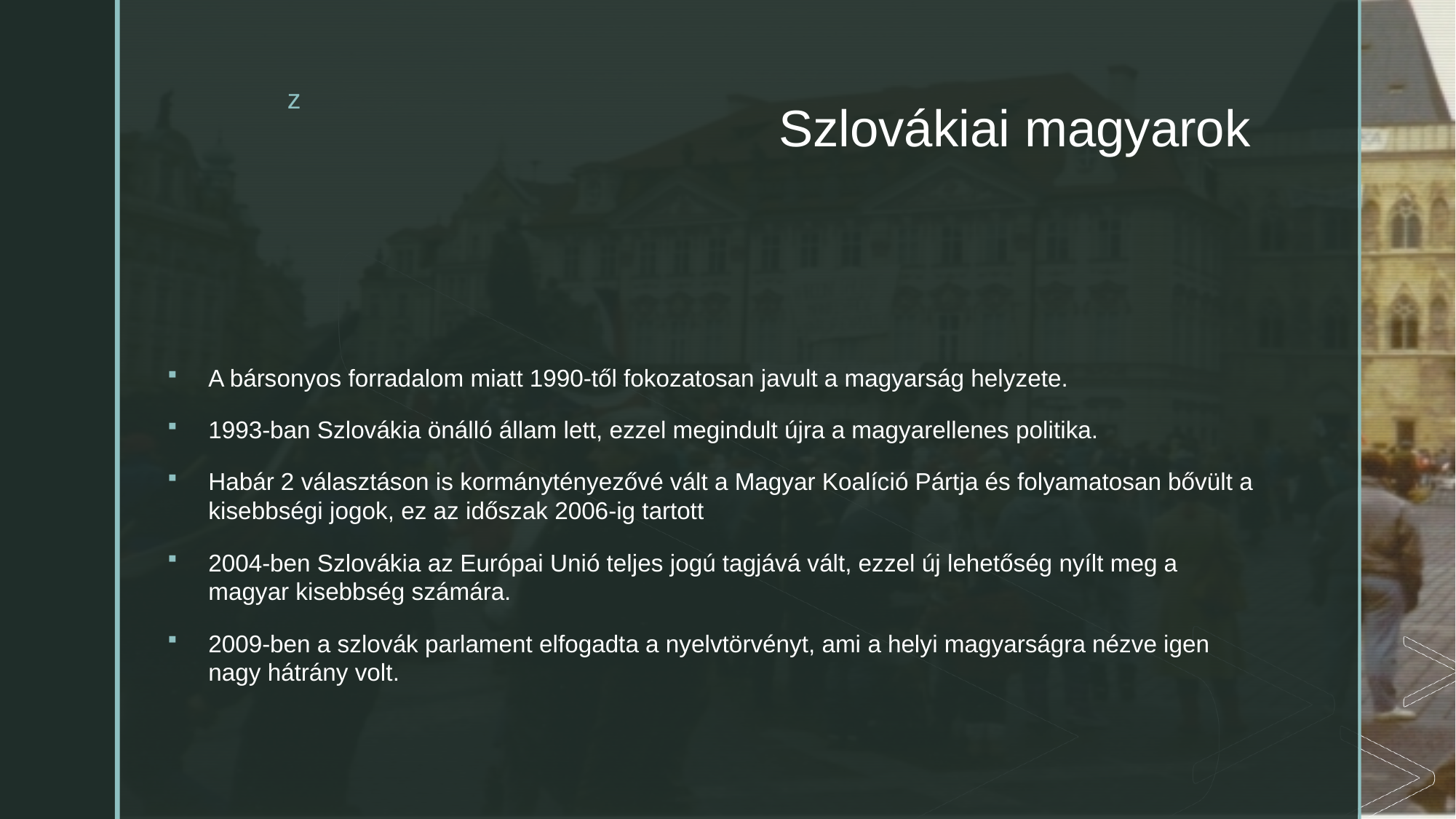

# Szlovákiai magyarok
A bársonyos forradalom miatt 1990-től fokozatosan javult a magyarság helyzete.
1993-ban Szlovákia önálló állam lett, ezzel megindult újra a magyarellenes politika.
Habár 2 választáson is kormánytényezővé vált a Magyar Koalíció Pártja és folyamatosan bővült a kisebbségi jogok, ez az időszak 2006-ig tartott
2004-ben Szlovákia az Európai Unió teljes jogú tagjává vált, ezzel új lehetőség nyílt meg a magyar kisebbség számára.
2009-ben a szlovák parlament elfogadta a nyelvtörvényt, ami a helyi magyarságra nézve igen nagy hátrány volt.